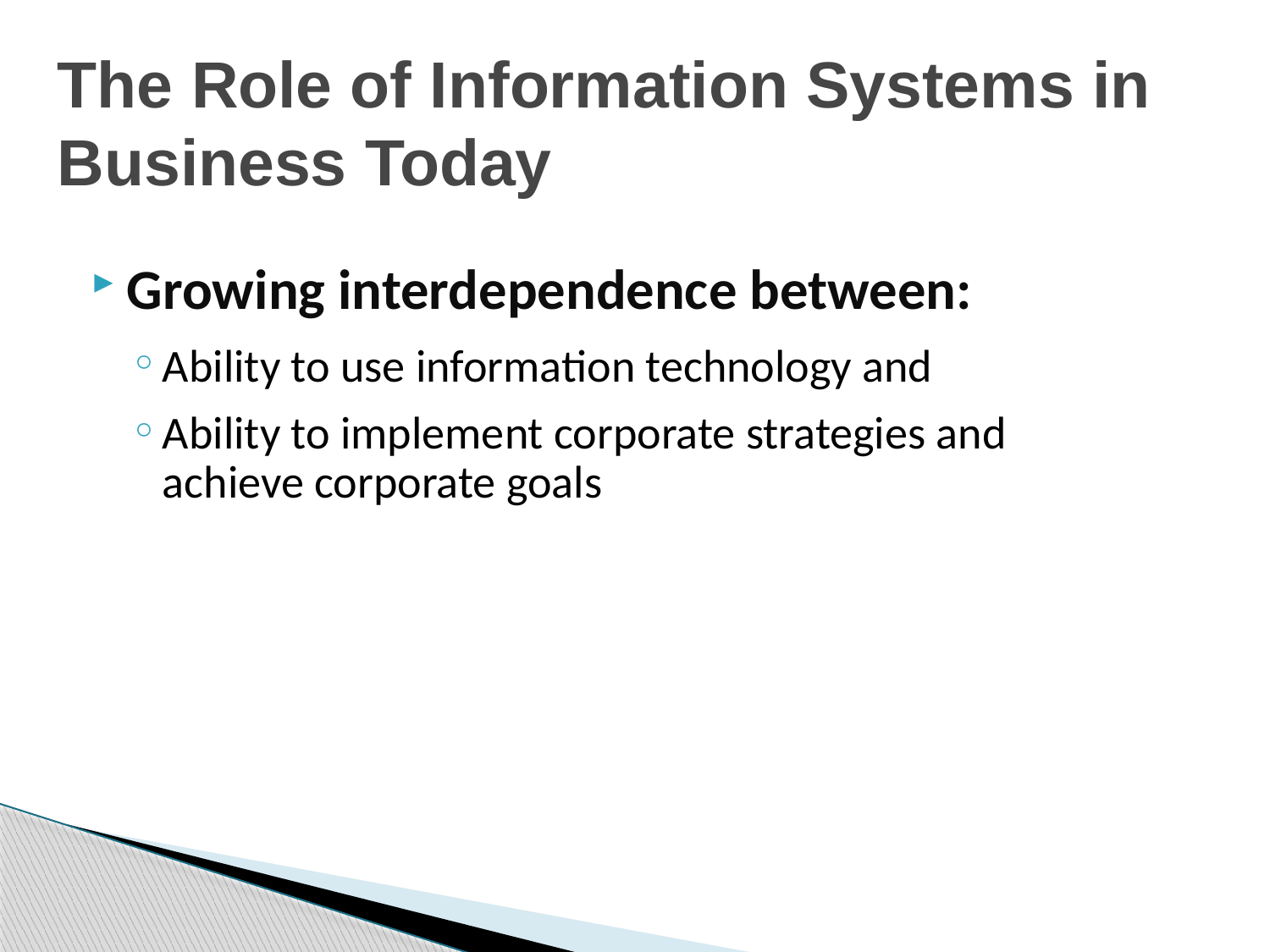

The Role of Information Systems in Business Today
Growing interdependence between:
Ability to use information technology and
Ability to implement corporate strategies and achieve corporate goals